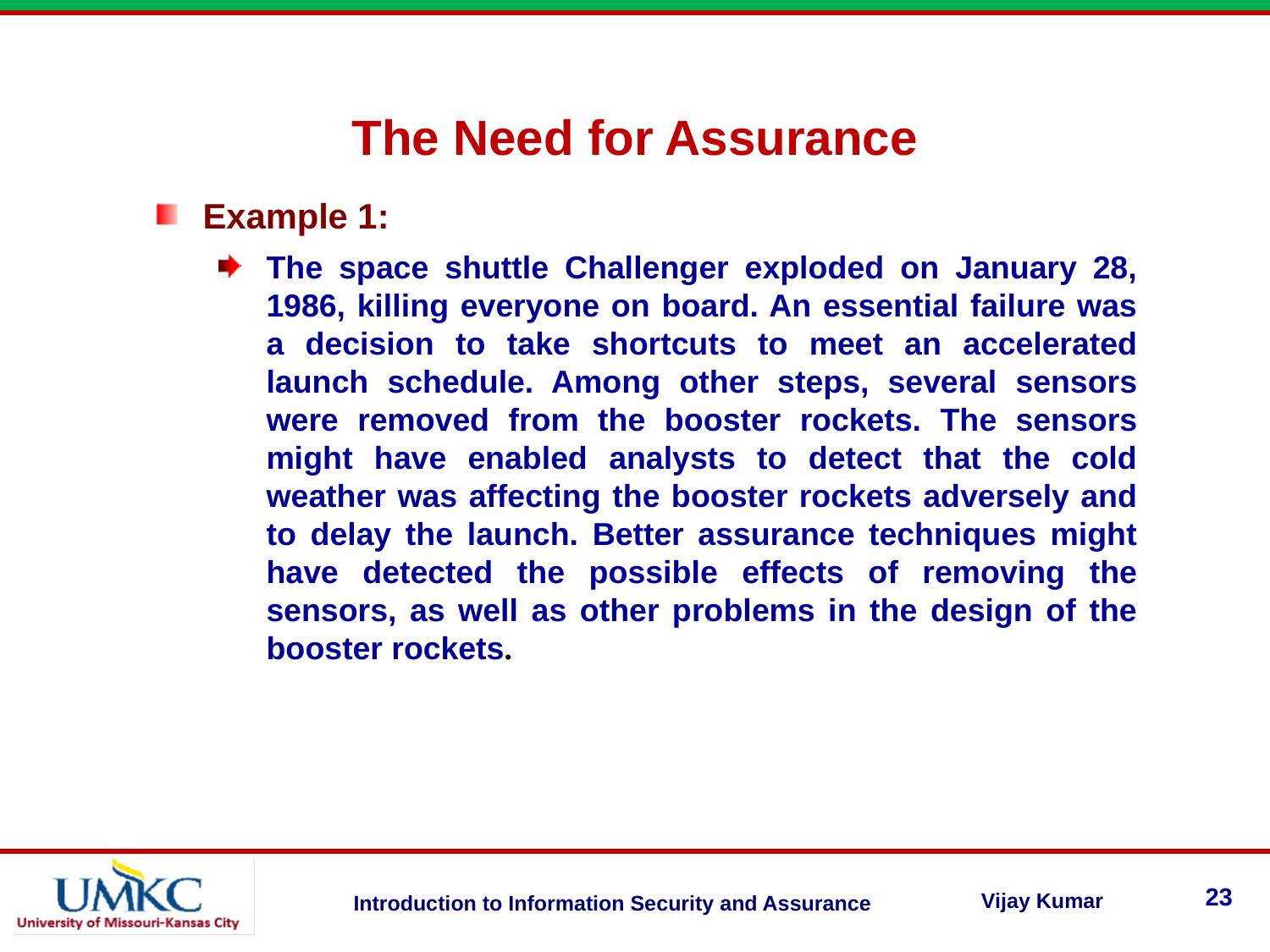

The Need for Assurance
Example 1:
The space shuttle Challenger exploded on January 28, 1986, killing everyone on board. An essential failure was a decision to take shortcuts to meet an accelerated launch schedule. Among other steps, several sensors were removed from the booster rockets. The sensors might have enabled analysts to detect that the cold weather was affecting the booster rockets adversely and to delay the launch. Better assurance techniques might have detected the possible effects of removing the sensors, as well as other problems in the design of the booster rockets.
23